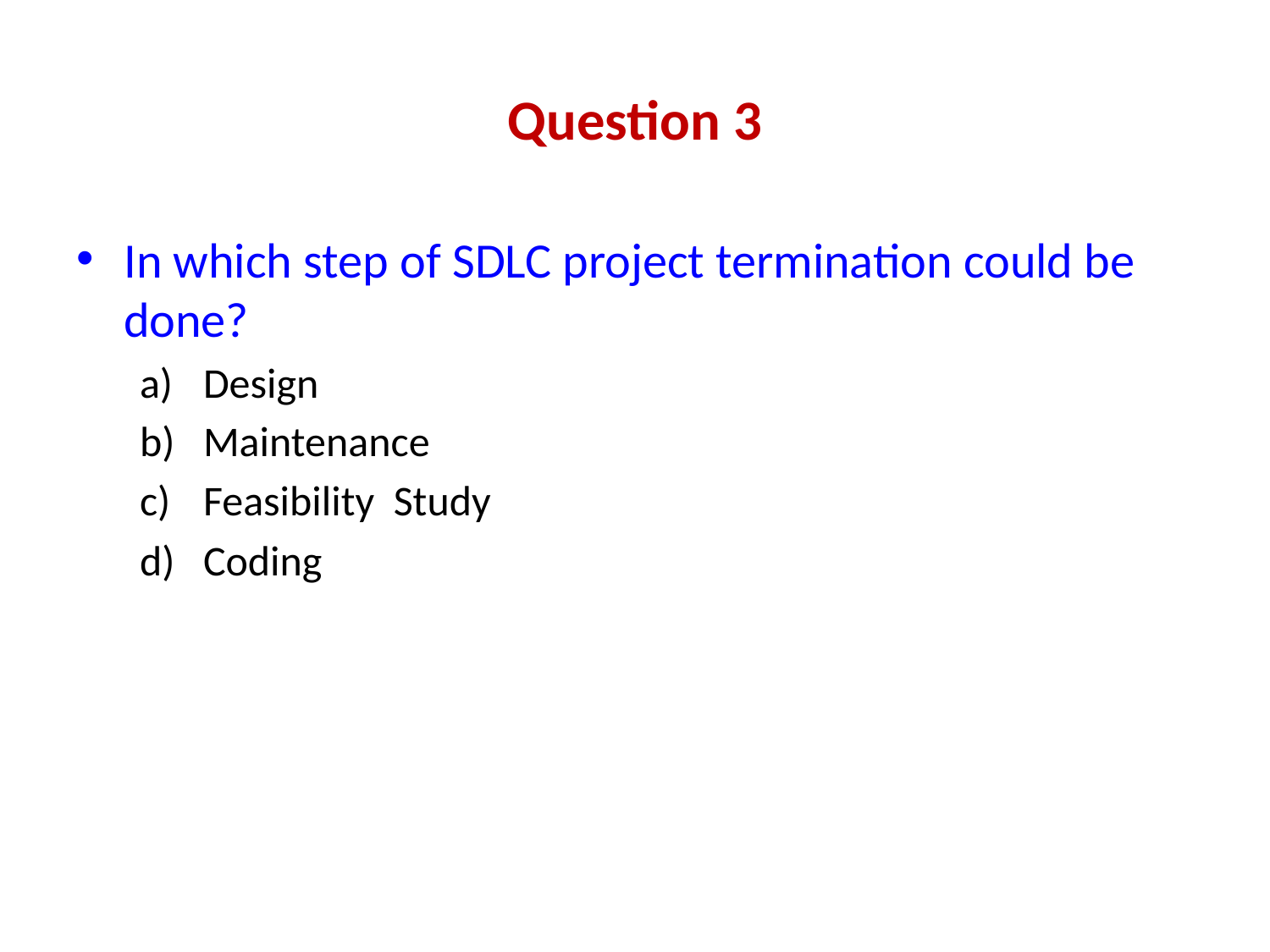

# Question 3
In which step of SDLC project termination could be done?
Design
Maintenance
Feasibility  Study
Coding